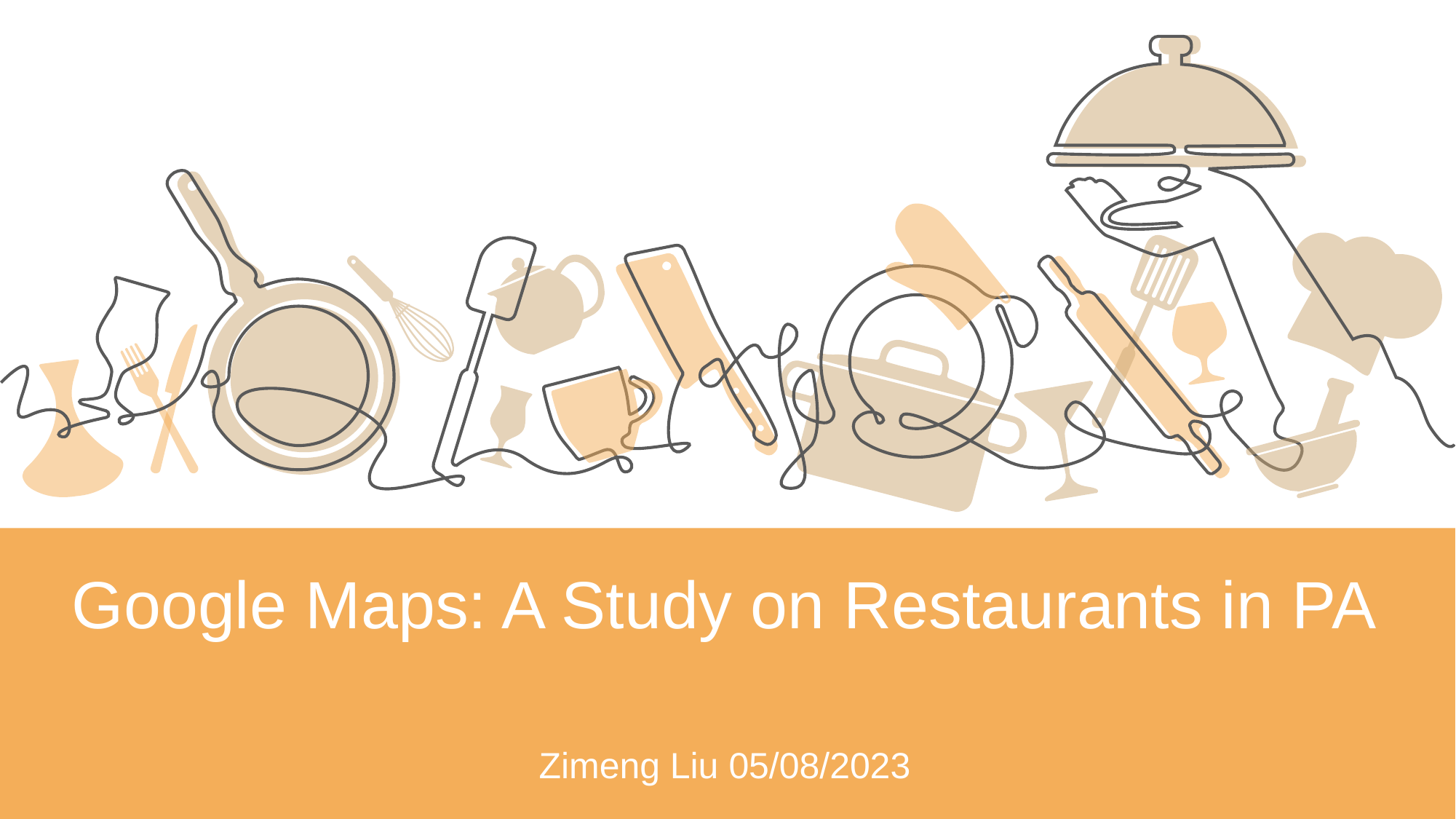

Google Maps: A Study on Restaurants in PA
Zimeng Liu 05/08/2023